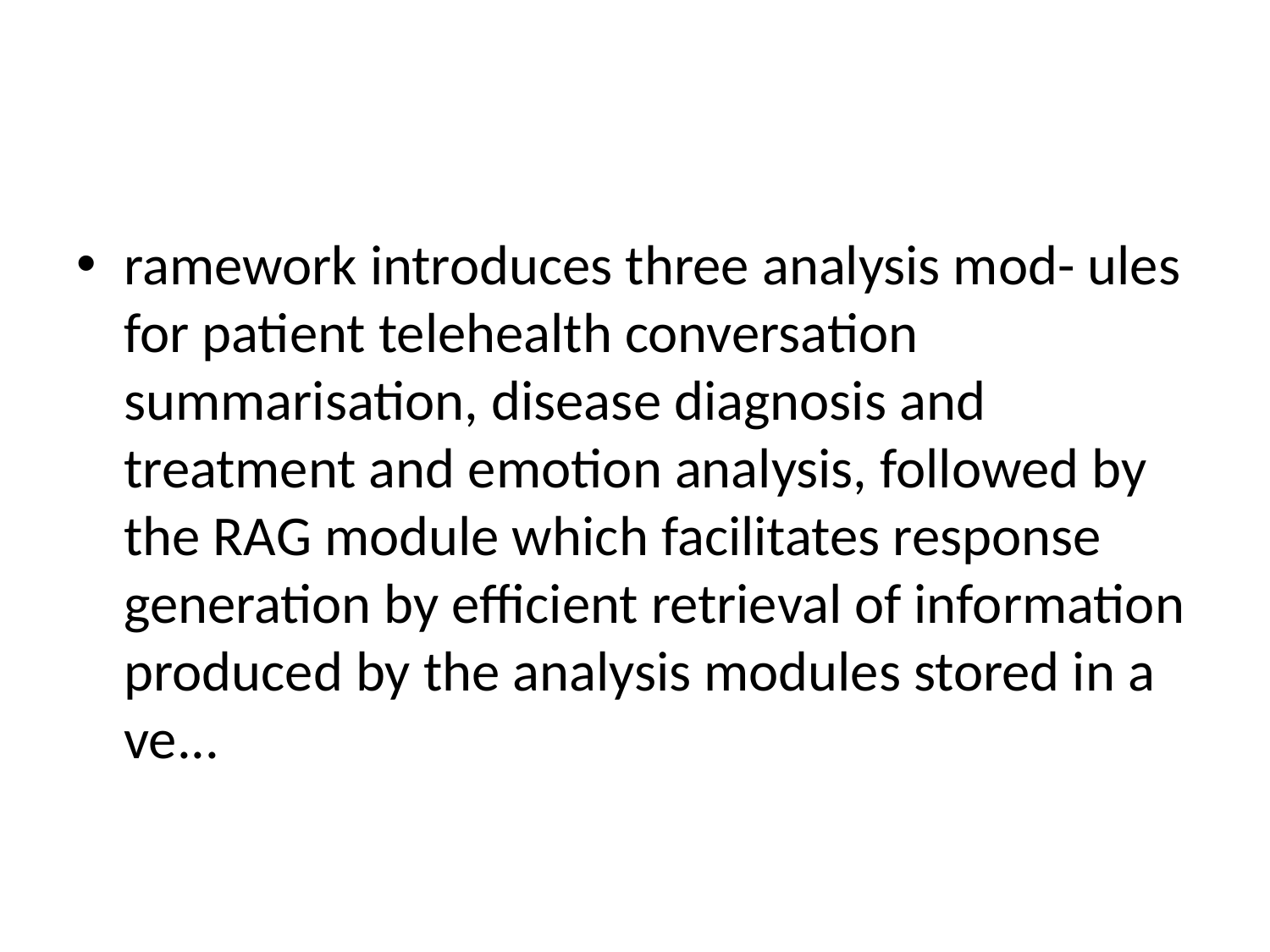

#
ramework introduces three analysis mod- ules for patient telehealth conversation summarisation, disease diagnosis and treatment and emotion analysis, followed by the RAG module which facilitates response generation by efficient retrieval of information produced by the analysis modules stored in a ve...